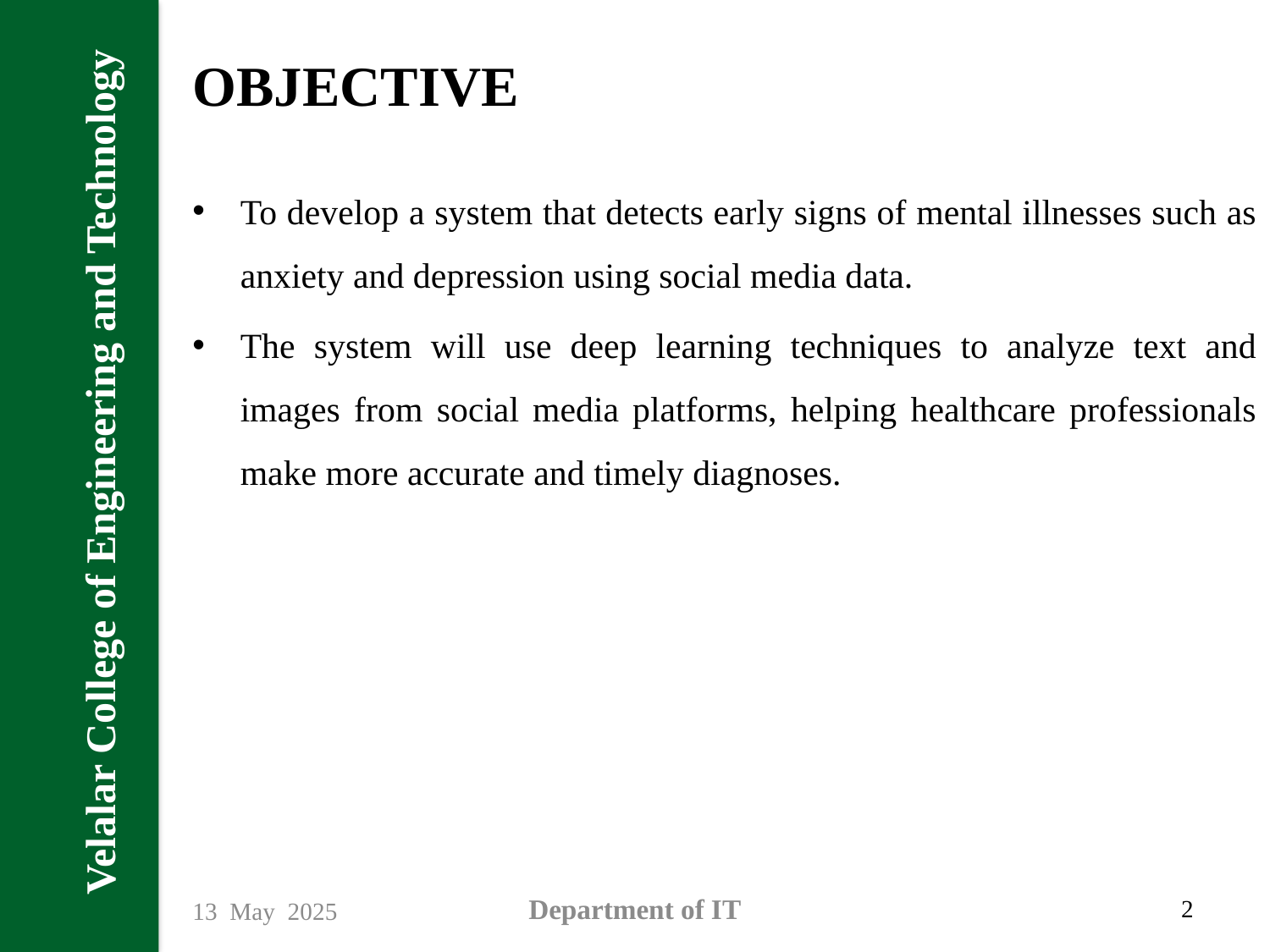

Velalar College of Engineering and Technology
# OBJECTIVE
To develop a system that detects early signs of mental illnesses such as anxiety and depression using social media data.
The system will use deep learning techniques to analyze text and images from social media platforms, helping healthcare professionals make more accurate and timely diagnoses.
Department of IT
2
13  May  2025